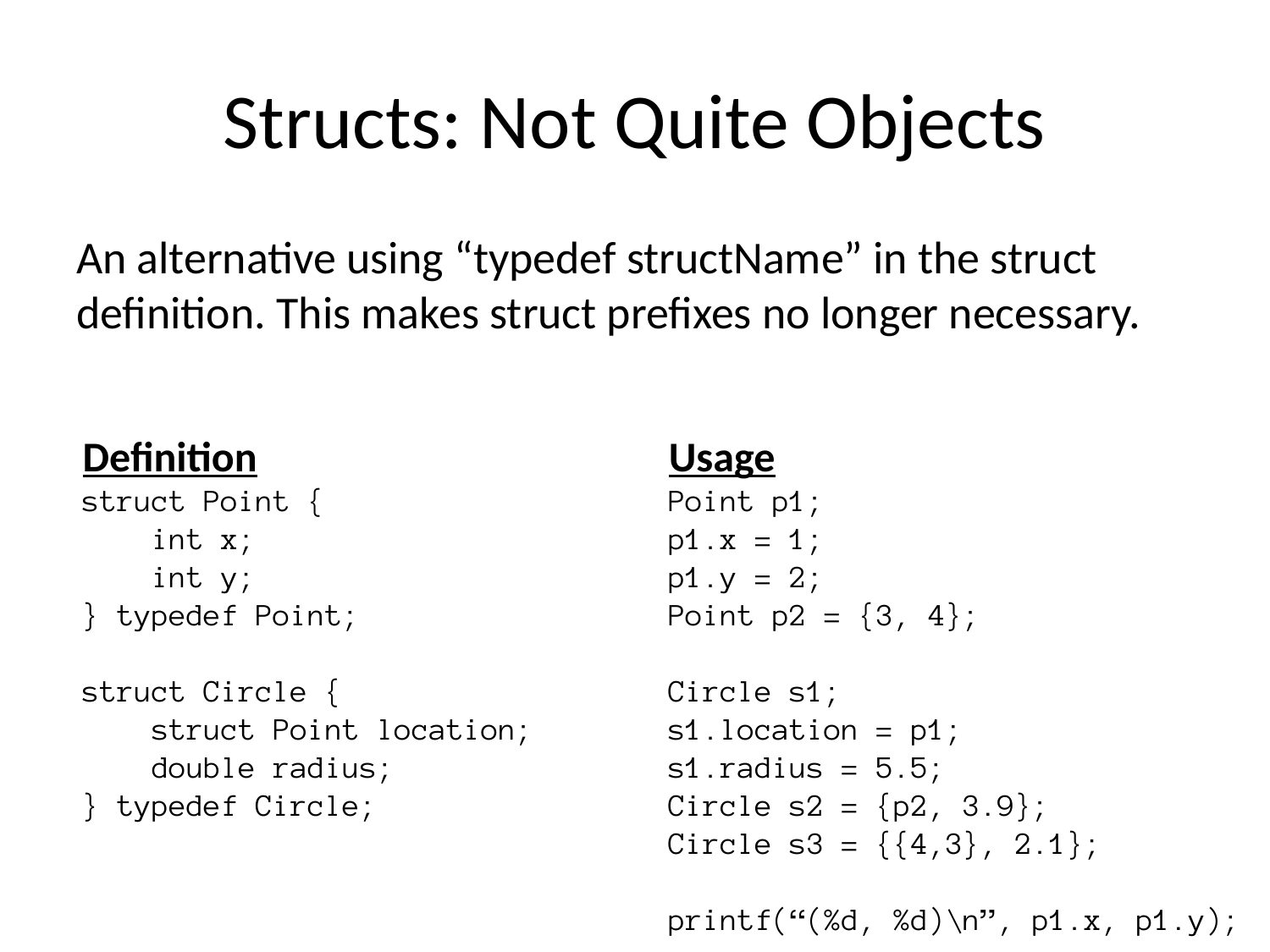

# Structs: Not Quite Objects
An alternative using “typedef structName” in the struct definition. This makes struct prefixes no longer necessary.
Definition
struct Point {
    int x;
    int y;
} typedef Point;

struct Circle {
    struct Point location;
    double radius;
} typedef Circle;
Usage
Point p1;
p1.x = 1;
p1.y = 2;
Point p2 = {3, 4};

Circle s1;
s1.location = p1;
s1.radius = 5.5;
Circle s2 = {p2, 3.9};
Circle s3 = {{4,3}, 2.1};

printf(“(%d, %d)\n”, p1.x, p1.y);